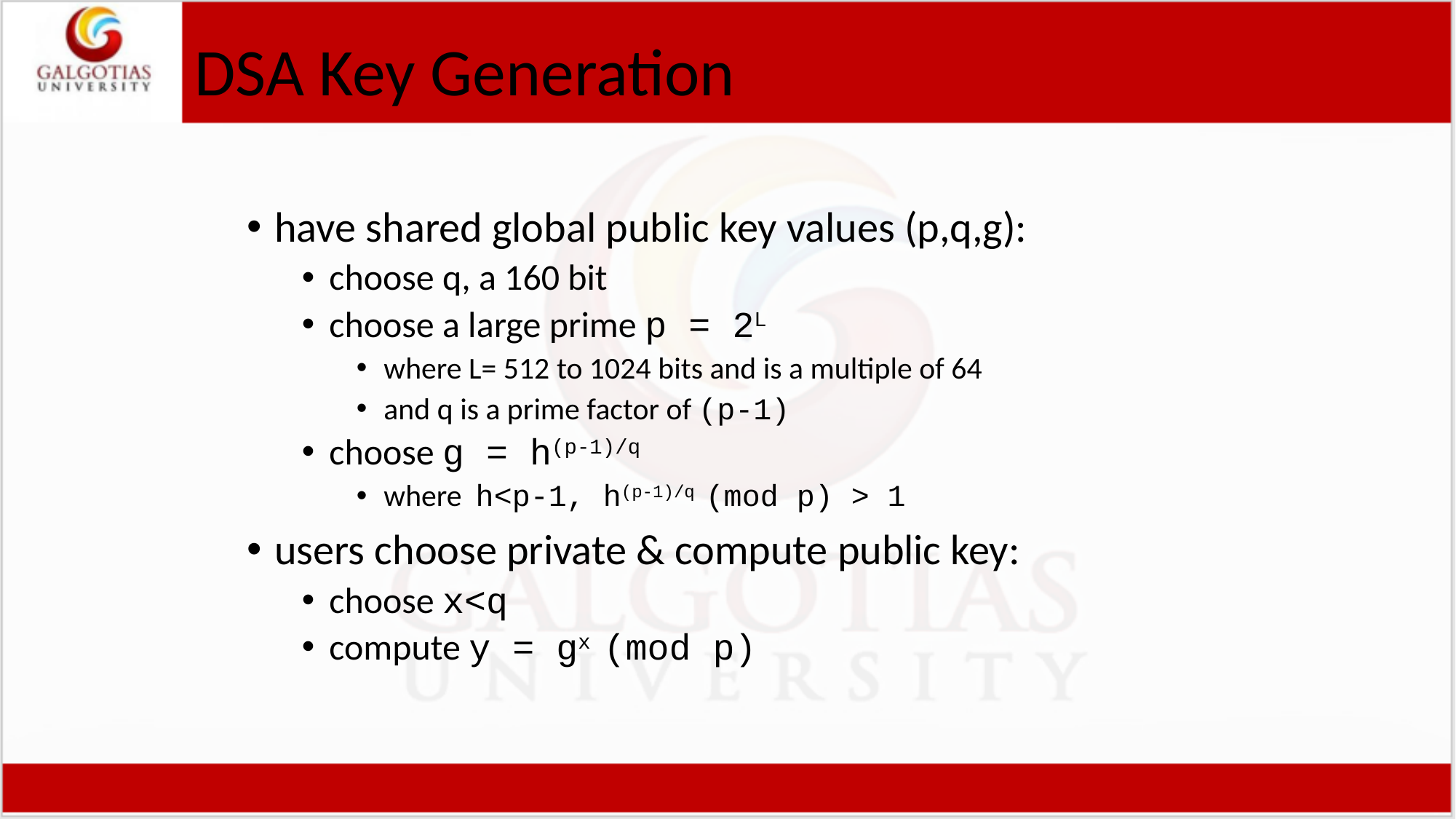

# DSA Key Generation
have shared global public key values (p,q,g):
choose q, a 160 bit
choose a large prime p = 2L
where L= 512 to 1024 bits and is a multiple of 64
and q is a prime factor of (p-1)
choose g = h(p-1)/q
where  h<p-1, h(p-1)/q (mod p) > 1
users choose private & compute public key:
choose x<q
compute y = gx (mod p)